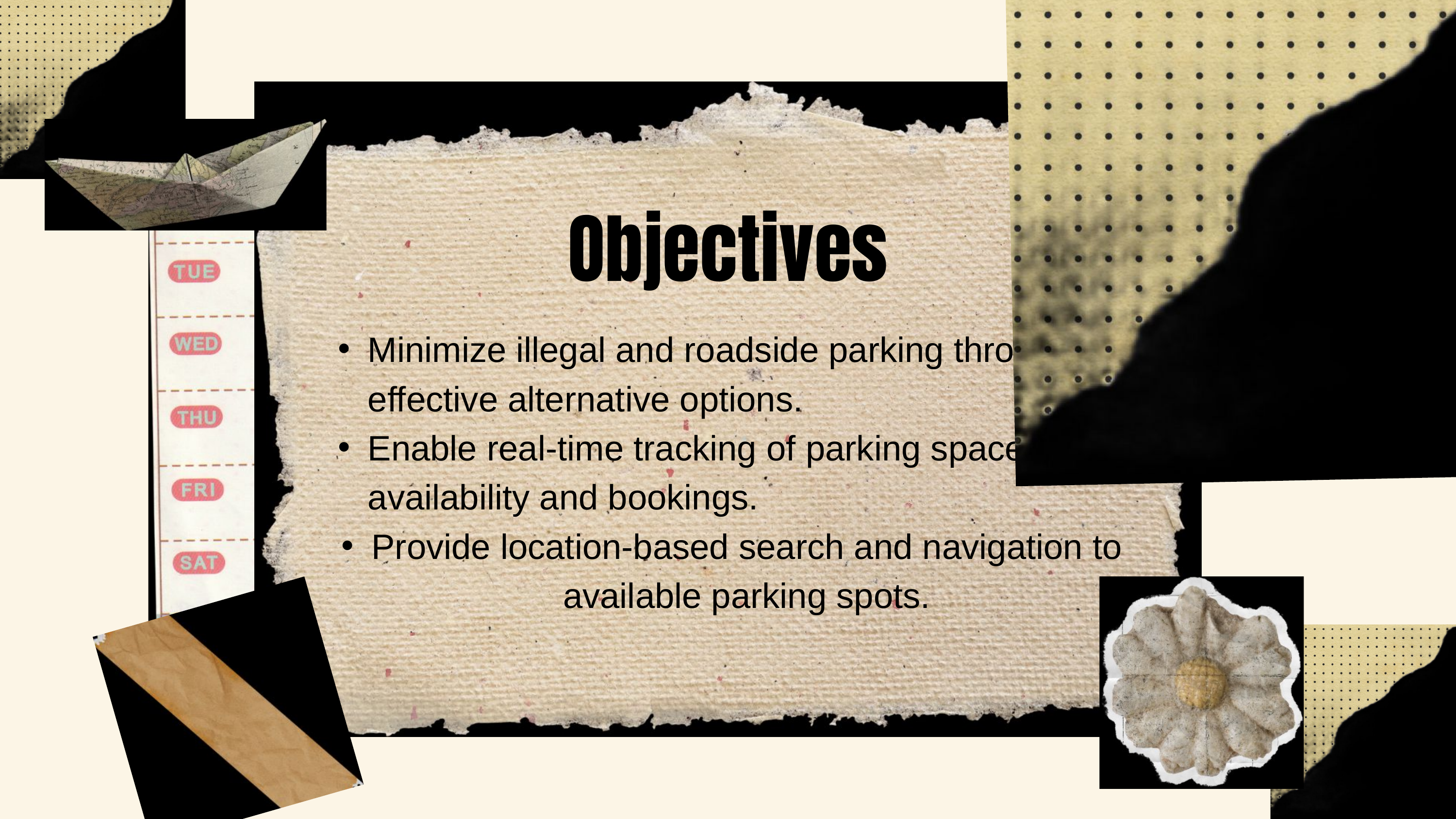

Objectives
Minimize illegal and roadside parking through effective alternative options.
Enable real-time tracking of parking space availability and bookings.
Provide location-based search and navigation to available parking spots.